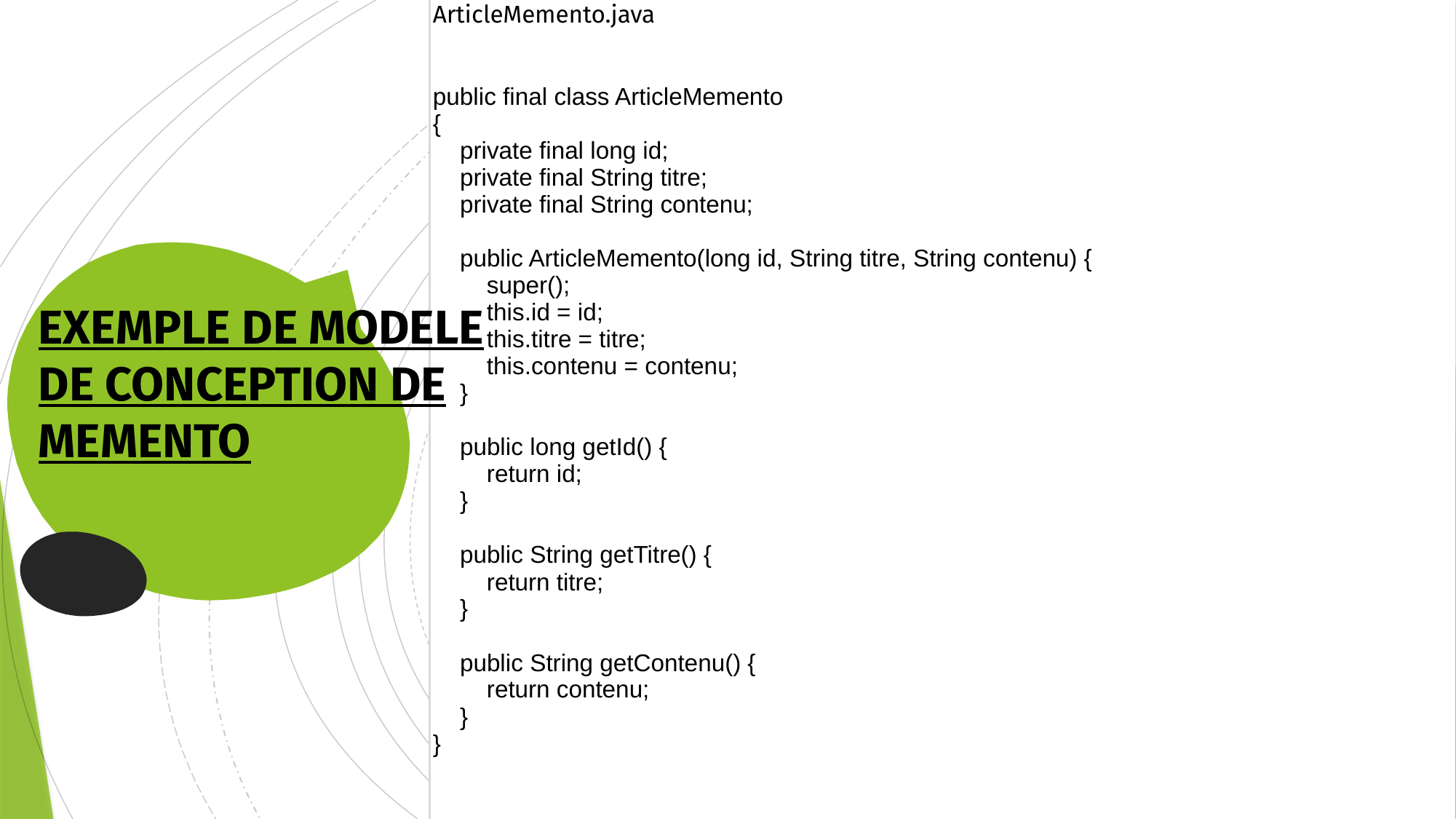

| ArticleMemento.java |
| --- |
| public final class ArticleMemento {     private final long id;     private final String titre;     private final String contenu;           public ArticleMemento(long id, String titre, String contenu) {         super();         this.id = id;         this.titre = titre;         this.contenu = contenu;     }       public long getId() {         return id;     }       public String getTitre() {         return titre;     }       public String getContenu() {         return contenu;     } } |
# EXEMPLE DE MODELE DE CONCEPTION DE MEMENTO